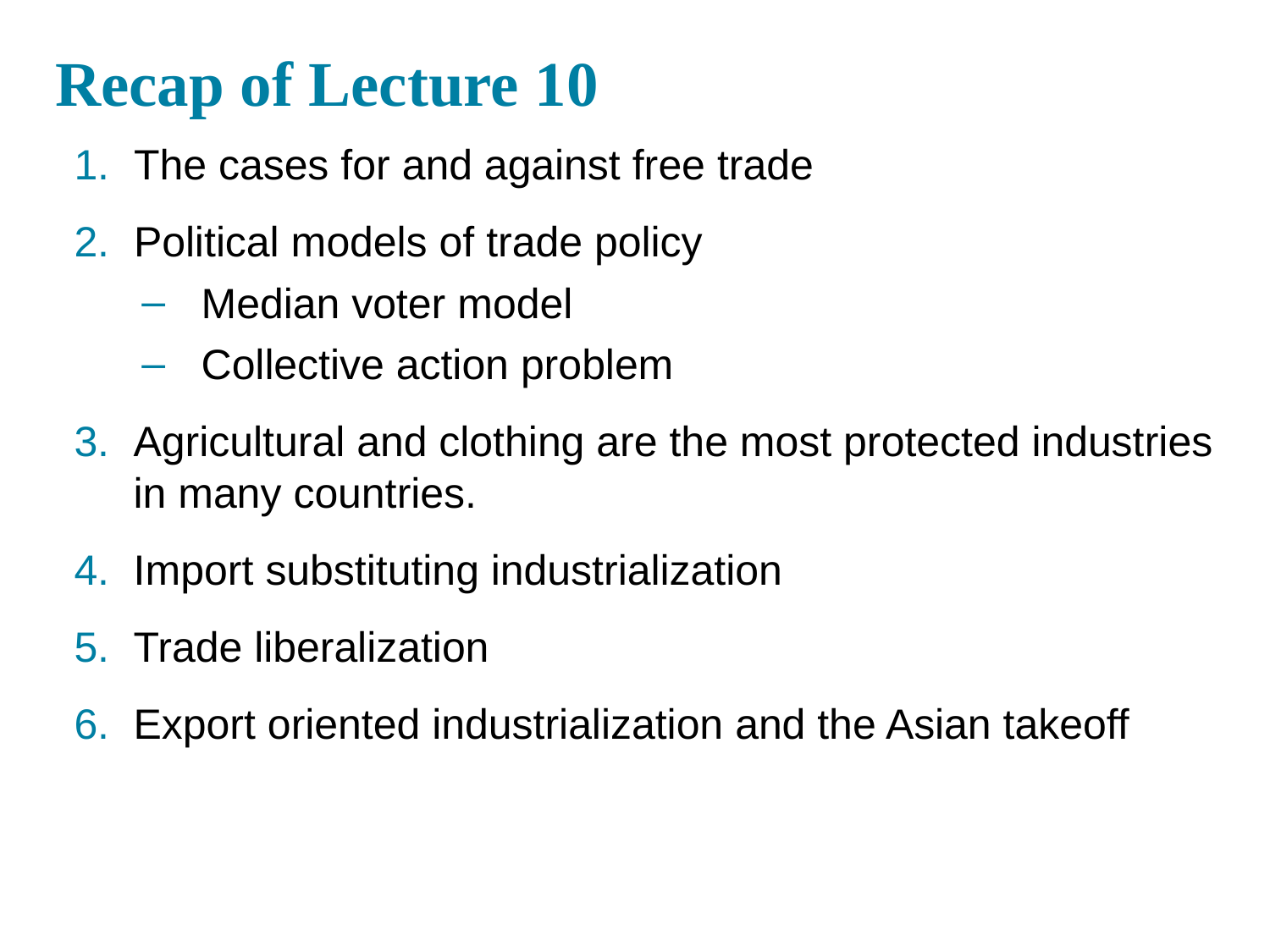

# Recap of Lecture 10
The cases for and against free trade
Political models of trade policy
Median voter model
Collective action problem
Agricultural and clothing are the most protected industries in many countries.
Import substituting industrialization
Trade liberalization
Export oriented industrialization and the Asian takeoff